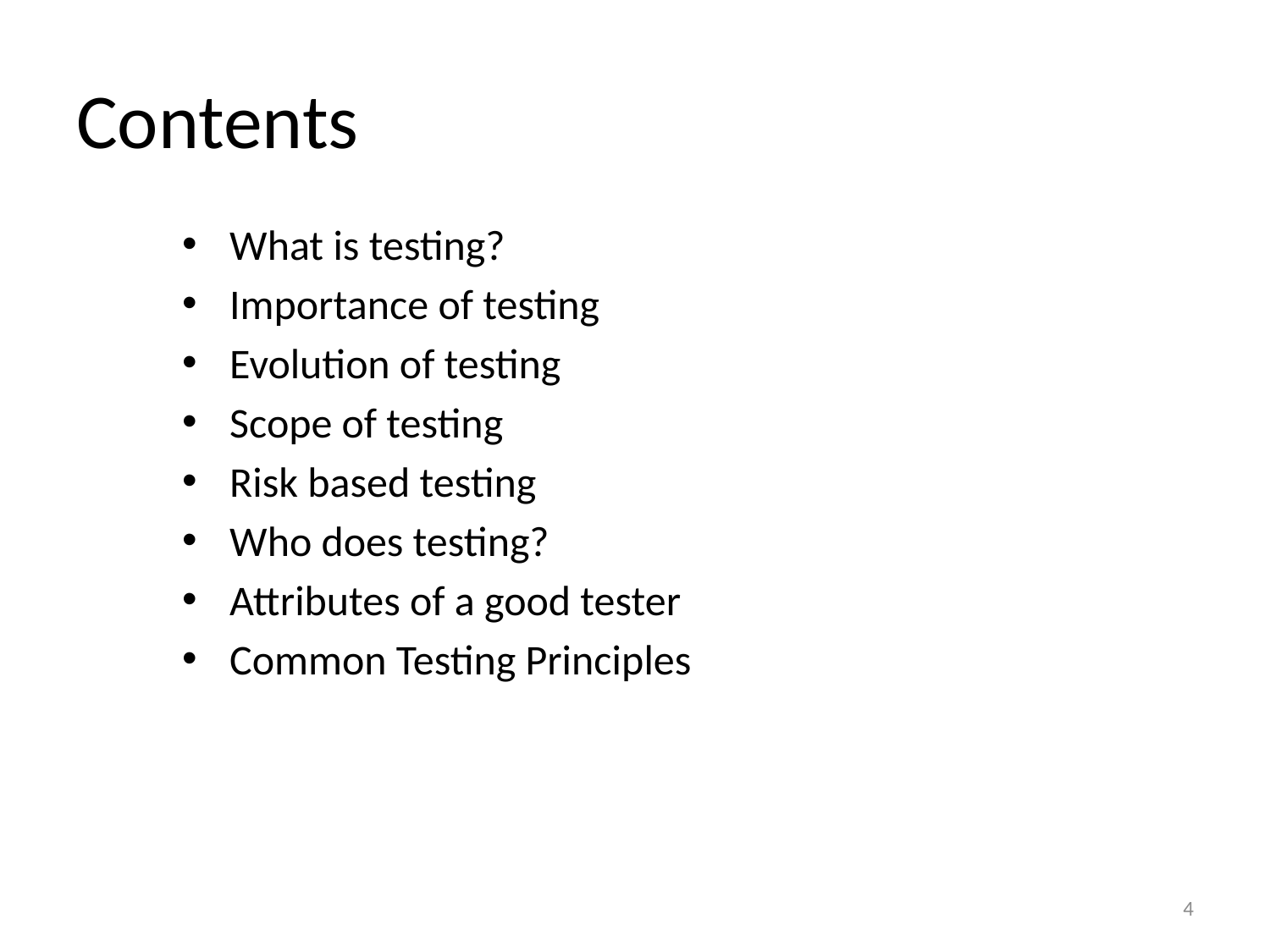

# Contents
What is testing?
Importance of testing
Evolution of testing
Scope of testing
Risk based testing
Who does testing?
Attributes of a good tester
Common Testing Principles
4